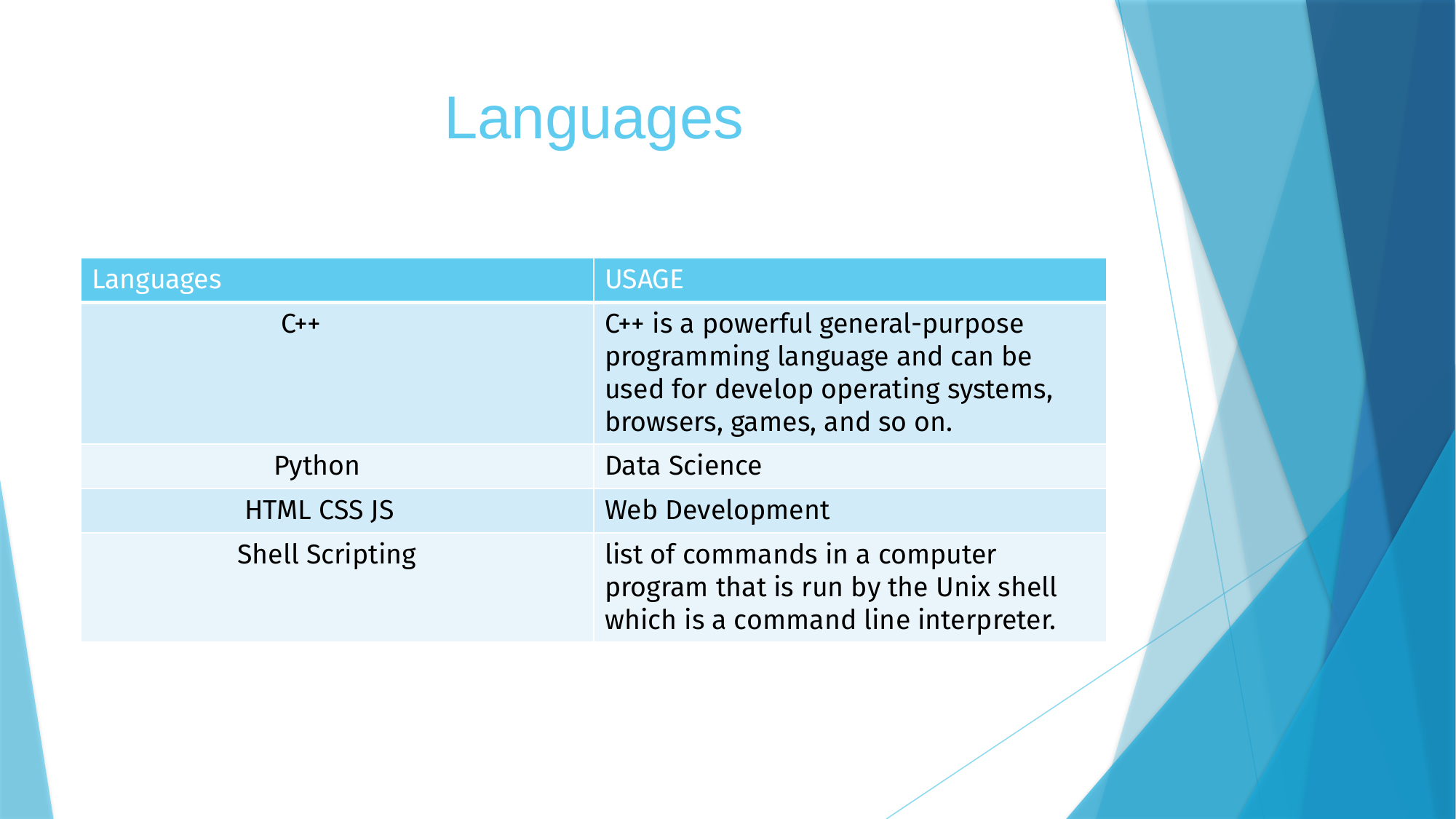

# Languages
| Languages | USAGE |
| --- | --- |
| C++ | C++ is a powerful general-purpose programming language and can be used for develop operating systems, browsers, games, and so on. |
| Python | Data Science |
| HTML CSS JS | Web Development |
| Shell Scripting | list of commands in a computer program that is run by the Unix shell which is a command line interpreter. |